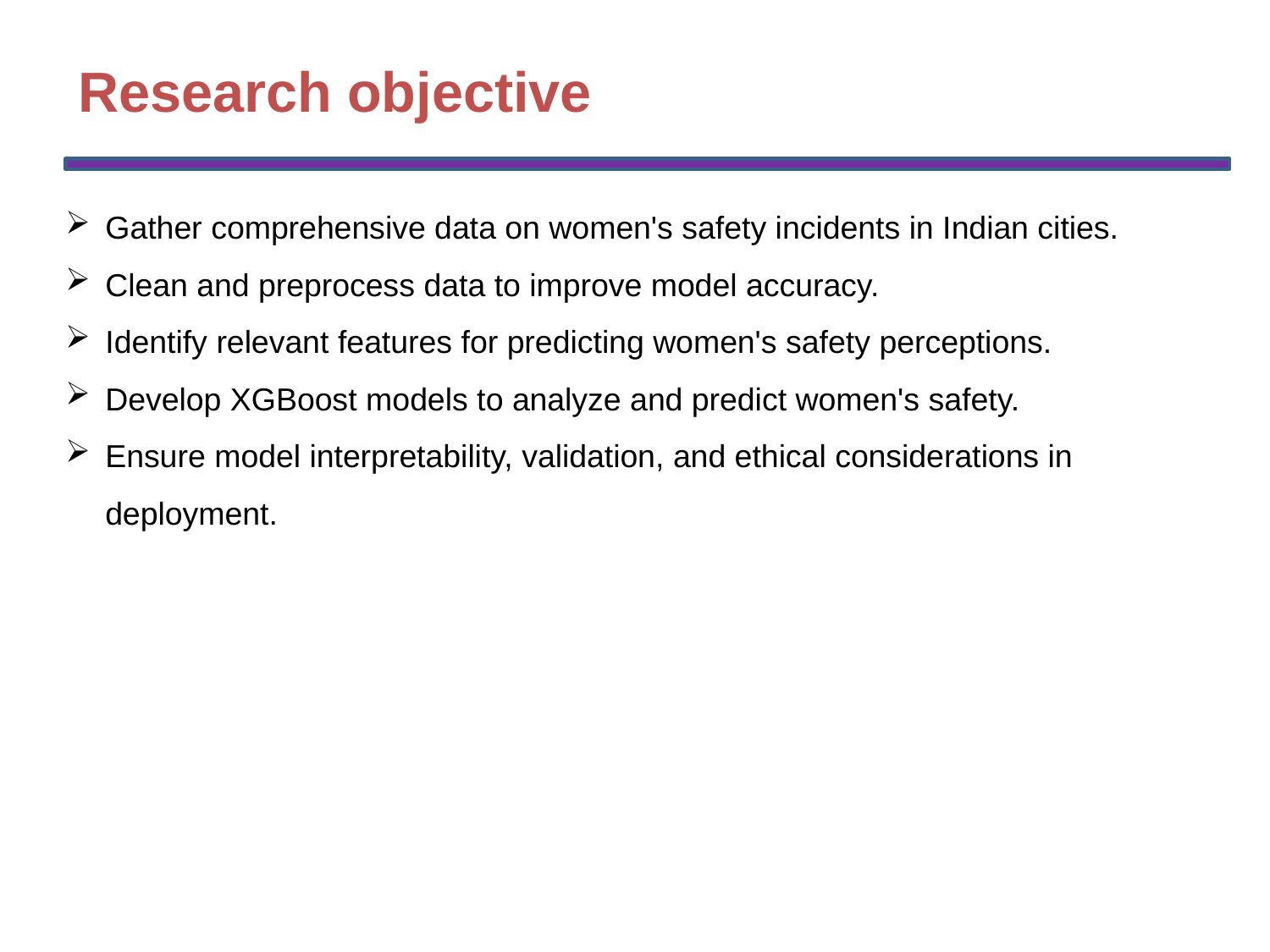

Research objective

Gather comprehensive data on women's safety incidents in Indian cities.
Clean and preprocess data to improve model accuracy.
Identify relevant features for predicting women's safety perceptions.
Develop XGBoost models to analyze and predict women's safety.
Ensure model interpretability, validation, and ethical considerations in deployment.